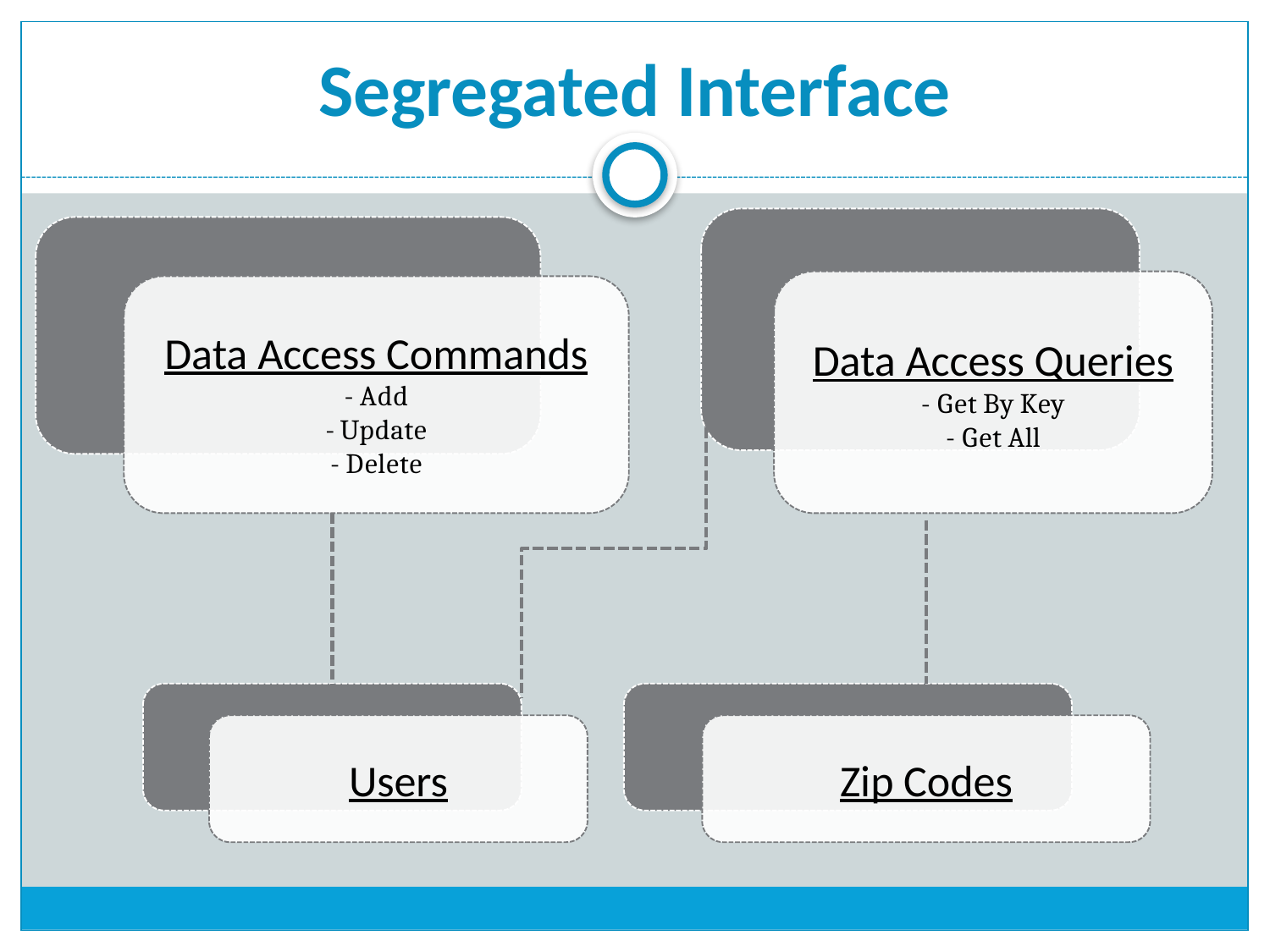

# Segregated Interface

Data Access Queries
- Get By Key
- Get All

Data Access Commands
- Add
- Update
- Delete

Users

Zip Codes